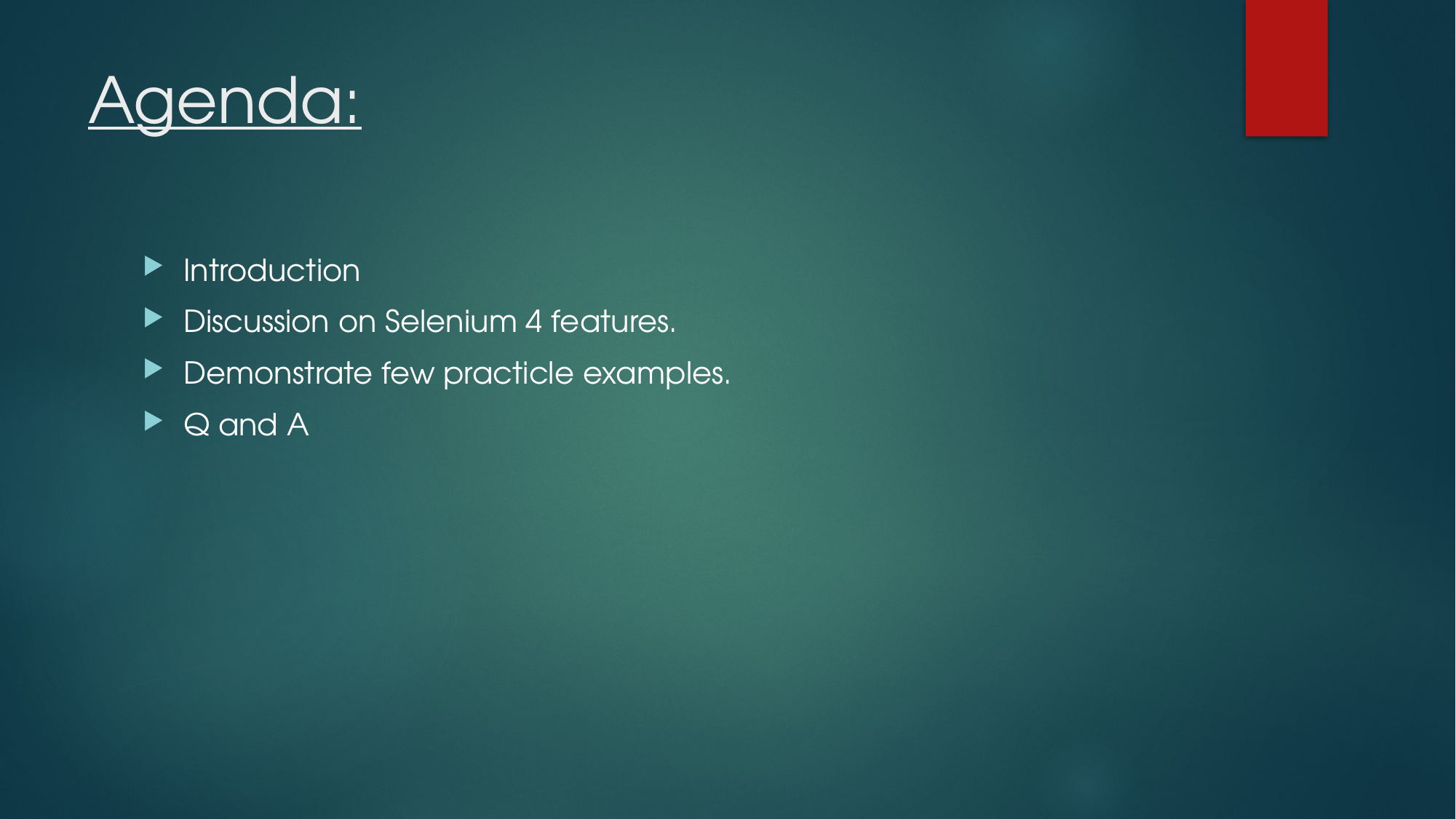

# Agenda:
Introduction
Discussion on Selenium 4 features.
Demonstrate few practicle examples.
Q and A